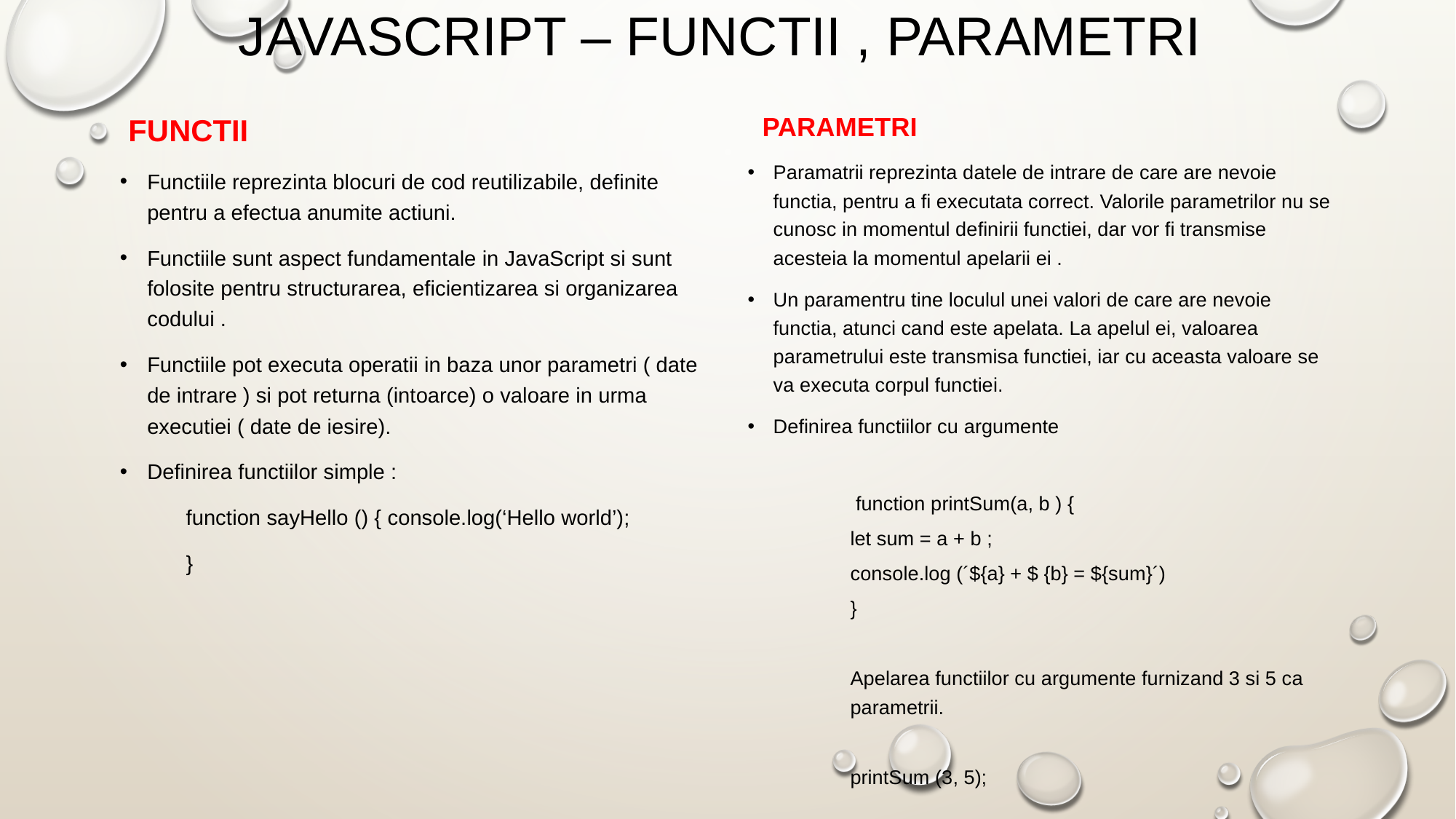

# Javascript – functii , parametri
 Functii
Functiile reprezinta blocuri de cod reutilizabile, definite pentru a efectua anumite actiuni.
Functiile sunt aspect fundamentale in JavaScript si sunt folosite pentru structurarea, eficientizarea si organizarea codului .
Functiile pot executa operatii in baza unor parametri ( date de intrare ) si pot returna (intoarce) o valoare in urma executiei ( date de iesire).
Definirea functiilor simple :
           function sayHello () { console.log(‘Hello world’);
           }
  PARAMETRI
Paramatrii reprezinta datele de intrare de care are nevoie functia, pentru a fi executata correct. Valorile parametrilor nu se cunosc in momentul definirii functiei, dar vor fi transmise acesteia la momentul apelarii ei .
Un paramentru tine loculul unei valori de care are nevoie functia, atunci cand este apelata. La apelul ei, valoarea parametrului este transmisa functiei, iar cu aceasta valoare se va executa corpul functiei.
Definirea functiilor cu argumente

 function printSum(a, b ) {
	let sum = a + b ;
	console.log (´${a} + $ {b} = ${sum}´)
}

Apelarea functiilor cu argumente furnizand 3 si 5 ca parametrii.

	printSum (3, 5);